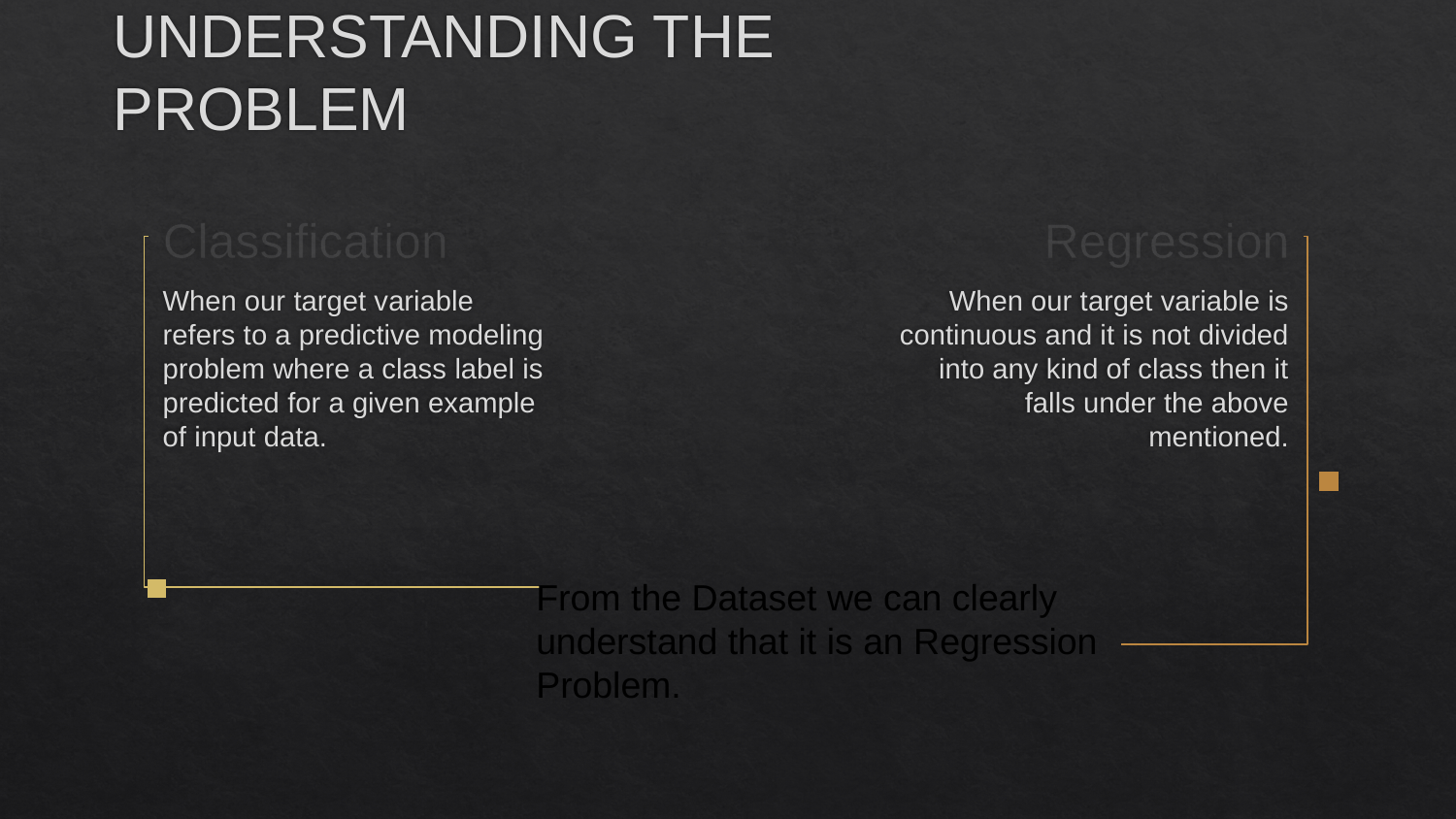

UNDERSTANDING THE PROBLEM
Regression
# Classification
When our target variable  refers to a predictive modeling problem where a class label is predicted for a given example of input data.
When our target variable is continuous and it is not divided into any kind of class then it falls under the above mentioned.

From the Dataset we can clearly understand that it is an Regression Problem.